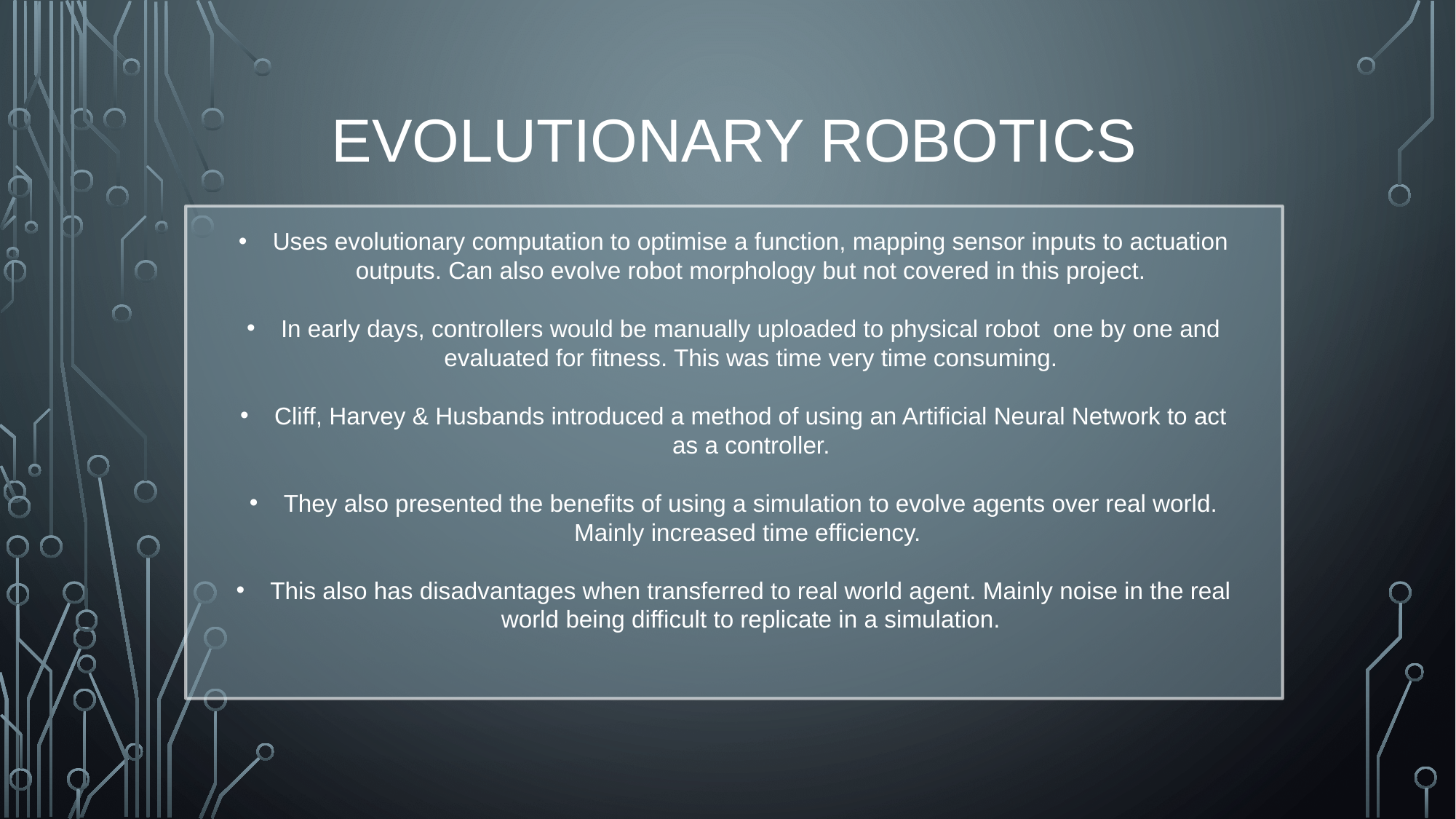

# Evolutionary Robotics

Uses evolutionary computation to optimise a function, mapping sensor inputs to actuation outputs. Can also evolve robot morphology but not covered in this project.

In early days, controllers would be manually uploaded to physical robot  one by one and evaluated for fitness. This was time very time consuming.

Cliff, Harvey & Husbands introduced a method of using an Artificial Neural Network to act as a controller.

They also presented the benefits of using a simulation to evolve agents over real world. Mainly increased time efficiency.

This also has disadvantages when transferred to real world agent. Mainly noise in the real world being difficult to replicate in a simulation.